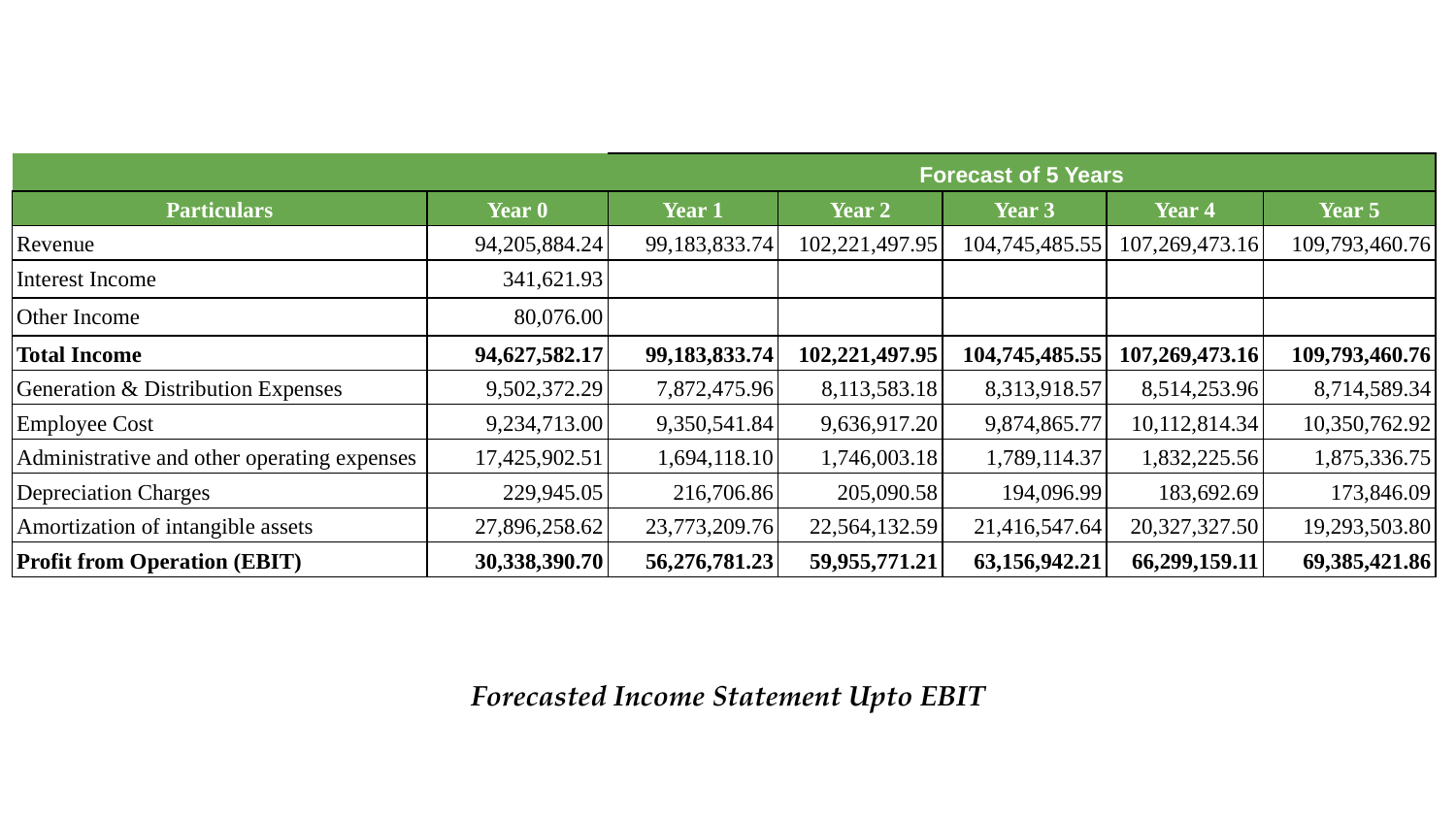

|  |  | Forecast of 5 Years |  |  |  |  |
| --- | --- | --- | --- | --- | --- | --- |
| Particulars | Year 0 | Year 1 | Year 2 | Year 3 | Year 4 | Year 5 |
| Revenue | 94,205,884.24 | 99,183,833.74 | 102,221,497.95 | 104,745,485.55 | 107,269,473.16 | 109,793,460.76 |
| Interest Income | 341,621.93 |  |  |  |  |  |
| Other Income | 80,076.00 |  |  |  |  |  |
| Total Income | 94,627,582.17 | 99,183,833.74 | 102,221,497.95 | 104,745,485.55 | 107,269,473.16 | 109,793,460.76 |
| Generation & Distribution Expenses | 9,502,372.29 | 7,872,475.96 | 8,113,583.18 | 8,313,918.57 | 8,514,253.96 | 8,714,589.34 |
| Employee Cost | 9,234,713.00 | 9,350,541.84 | 9,636,917.20 | 9,874,865.77 | 10,112,814.34 | 10,350,762.92 |
| Administrative and other operating expenses | 17,425,902.51 | 1,694,118.10 | 1,746,003.18 | 1,789,114.37 | 1,832,225.56 | 1,875,336.75 |
| Depreciation Charges | 229,945.05 | 216,706.86 | 205,090.58 | 194,096.99 | 183,692.69 | 173,846.09 |
| Amortization of intangible assets | 27,896,258.62 | 23,773,209.76 | 22,564,132.59 | 21,416,547.64 | 20,327,327.50 | 19,293,503.80 |
| Profit from Operation (EBIT) | 30,338,390.70 | 56,276,781.23 | 59,955,771.21 | 63,156,942.21 | 66,299,159.11 | 69,385,421.86 |
Forecasted Income Statement Upto EBIT